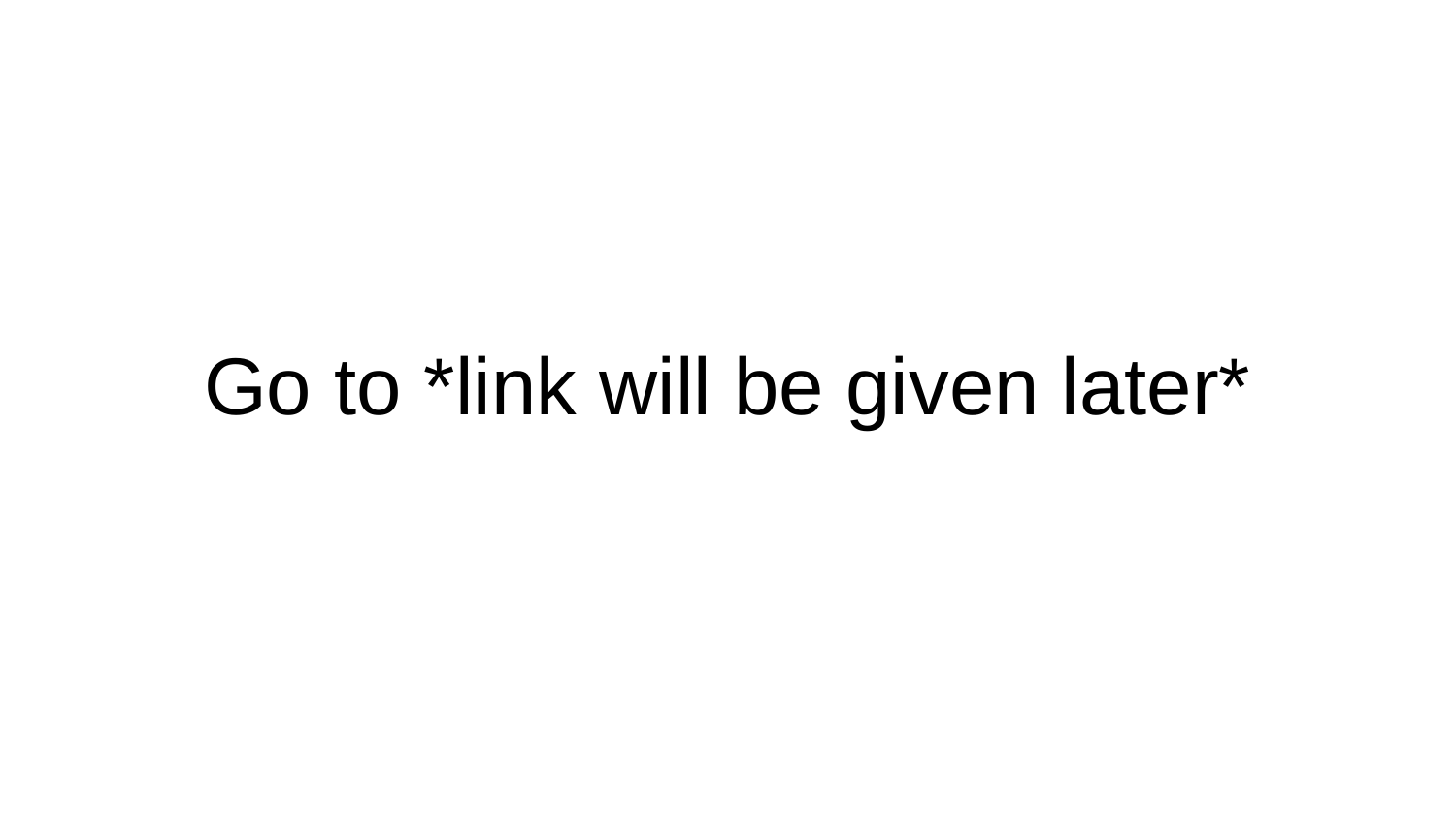

# Go to *link will be given later*